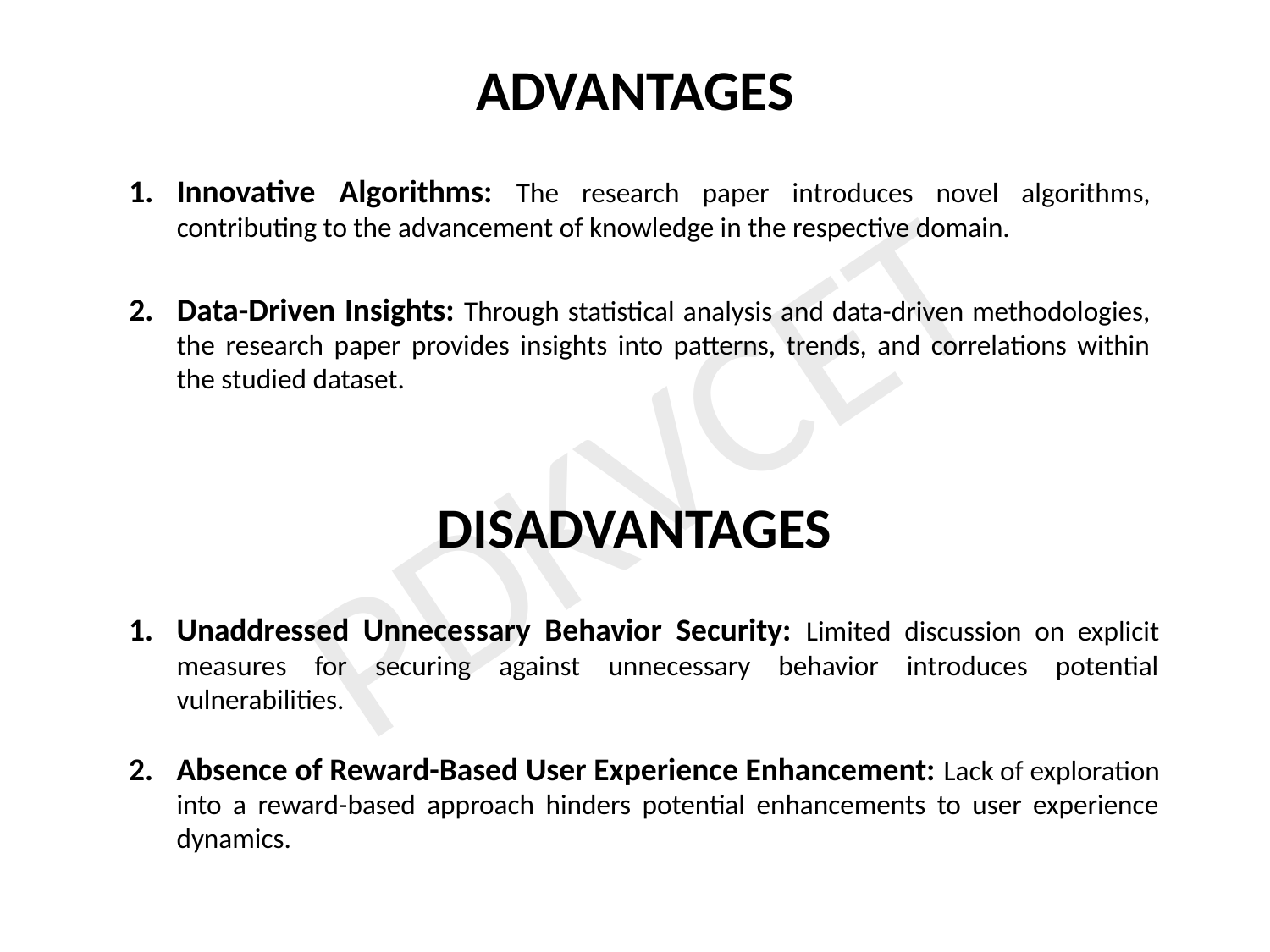

# ADVANTAGES
Innovative Algorithms: The research paper introduces novel algorithms, contributing to the advancement of knowledge in the respective domain.

Data-Driven Insights: Through statistical analysis and data-driven methodologies, the research paper provides insights into patterns, trends, and correlations within the studied dataset.
PDKVCET
DISADVANTAGES
Unaddressed Unnecessary Behavior Security: Limited discussion on explicit measures for securing against unnecessary behavior introduces potential vulnerabilities.

Absence of Reward-Based User Experience Enhancement: Lack of exploration into a reward-based approach hinders potential enhancements to user experience dynamics.